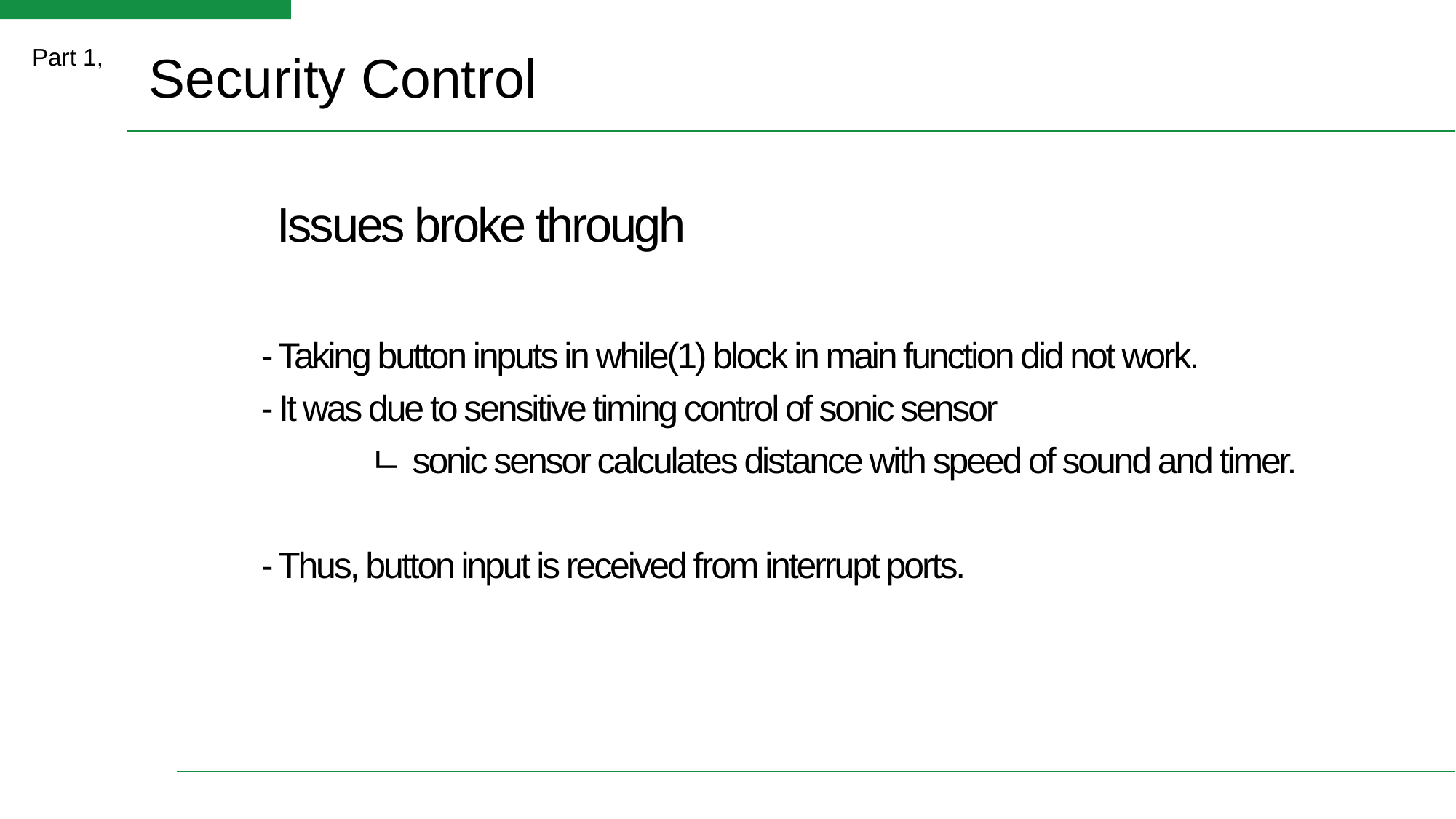

Part 1,
Security Control

Issues broke through

- Taking button inputs in while(1) block in main function did not work.
- It was due to sensitive timing control of sonic sensor
	ㄴsonic sensor calculates distance with speed of sound and timer.

- Thus, button input is received from interrupt ports.